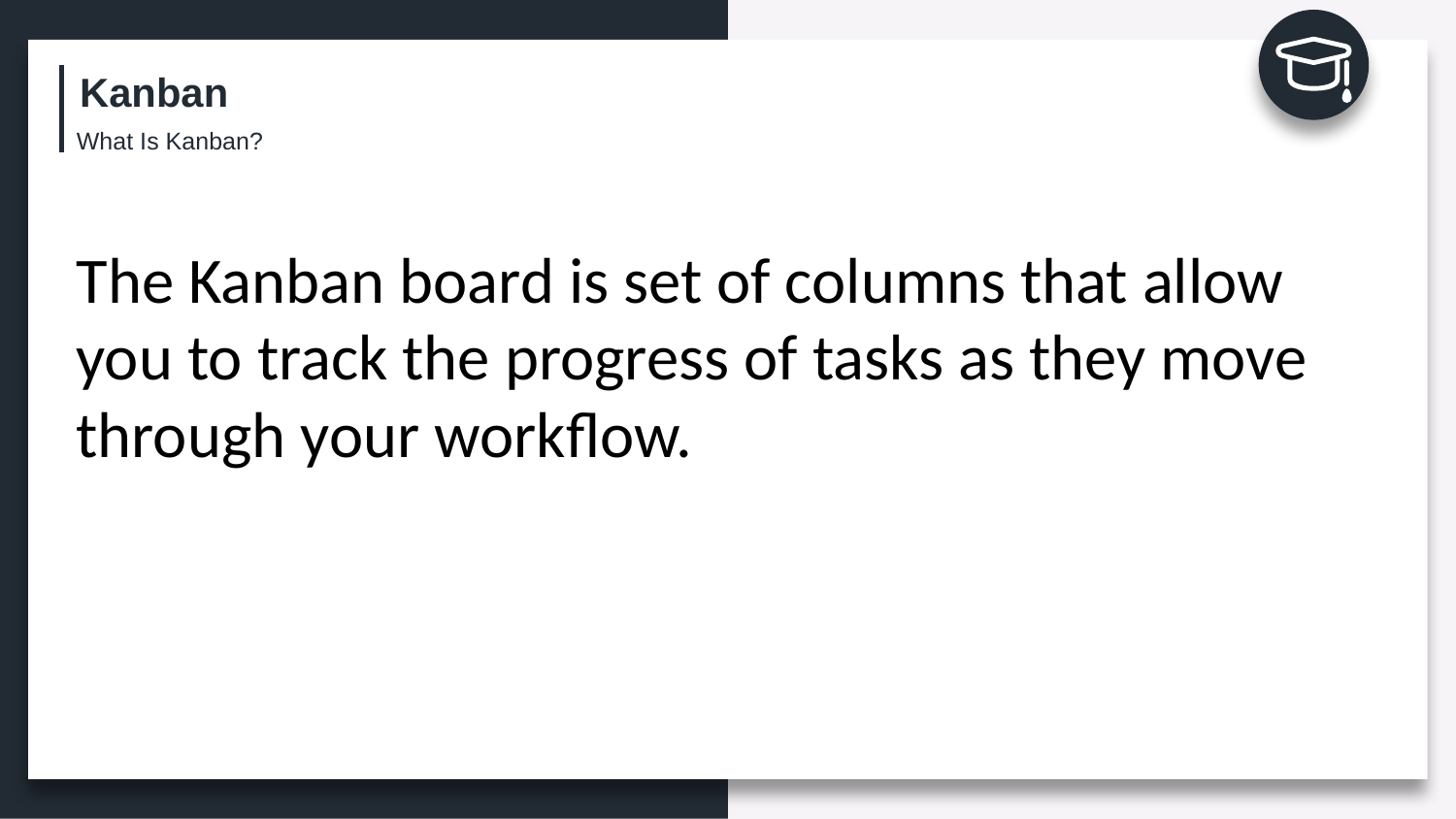

Kanban

What Is Kanban?
The Kanban board is set of columns that allow you to track the progress of tasks as they move through your workflow.